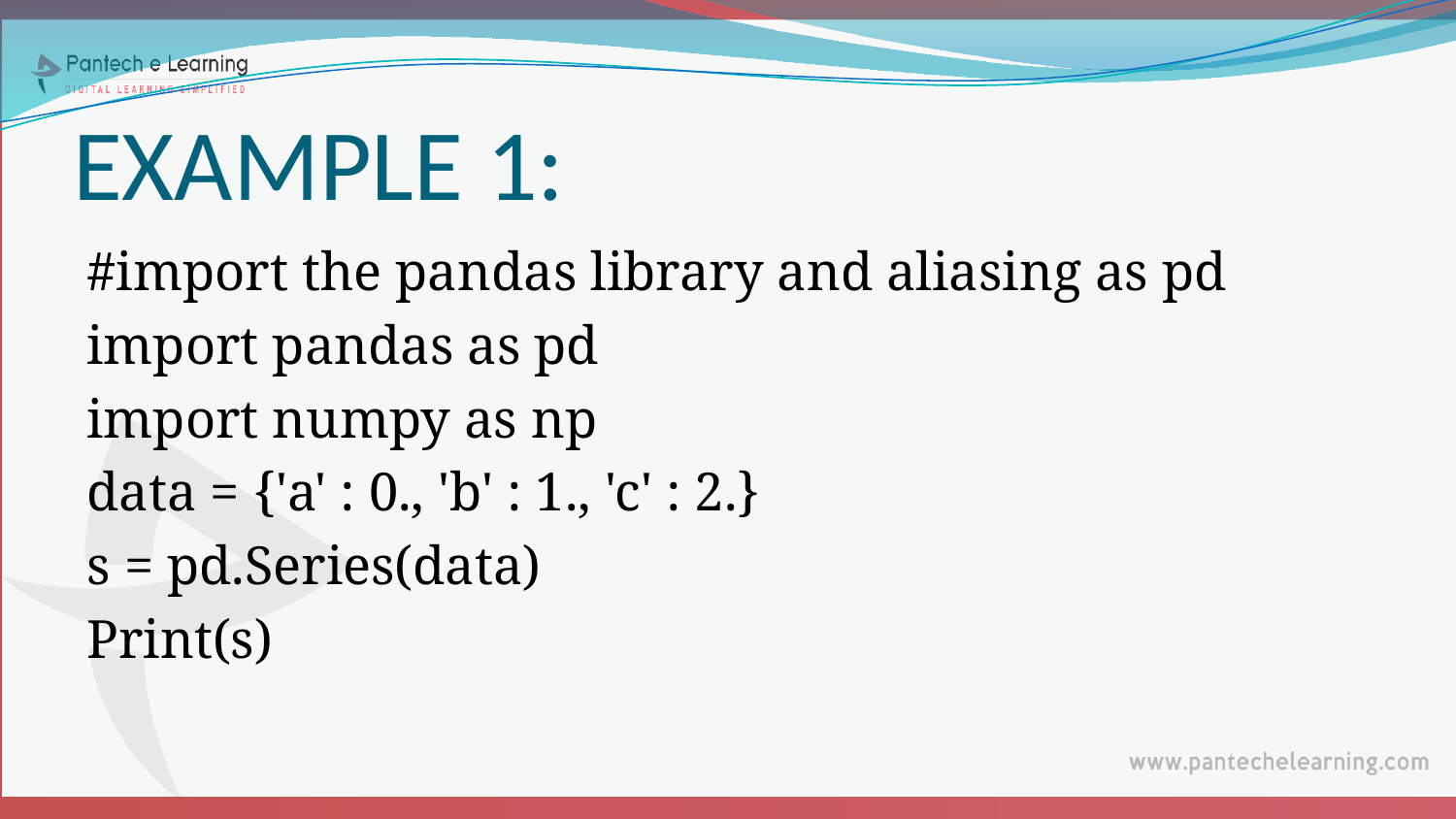

# EXAMPLE 1:
#import the pandas library and aliasing as pd
import pandas as pd
import numpy as np
data = {'a' : 0., 'b' : 1., 'c' : 2.}
s = pd.Series(data)
Print(s)